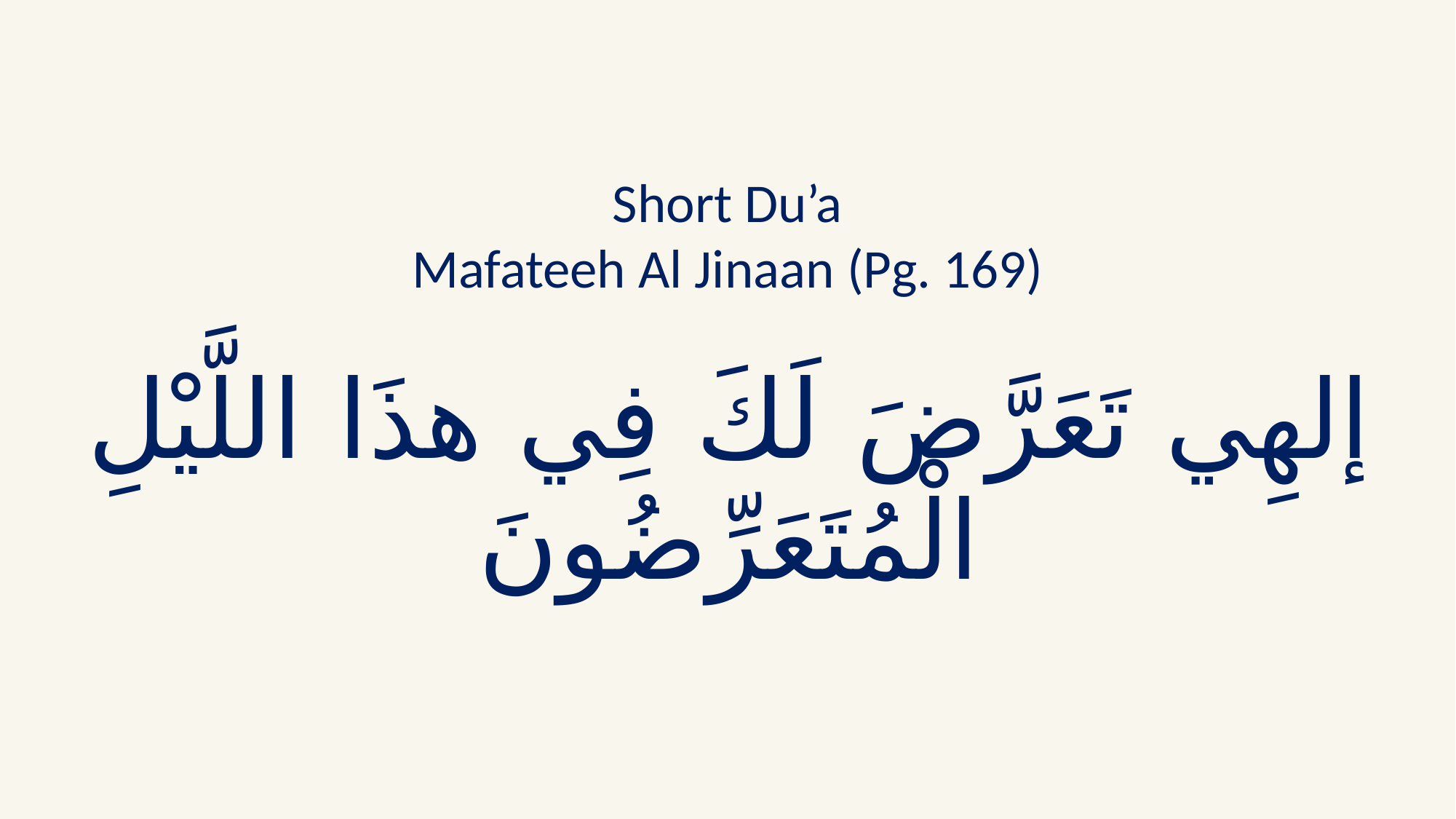

Short Du’a
Mafateeh Al Jinaan (Pg. 169)
# إلهِي تَعَرَّضَ لَكَ فِي هذَا اللَّيْلِ الْمُتَعَرِّضُونَ